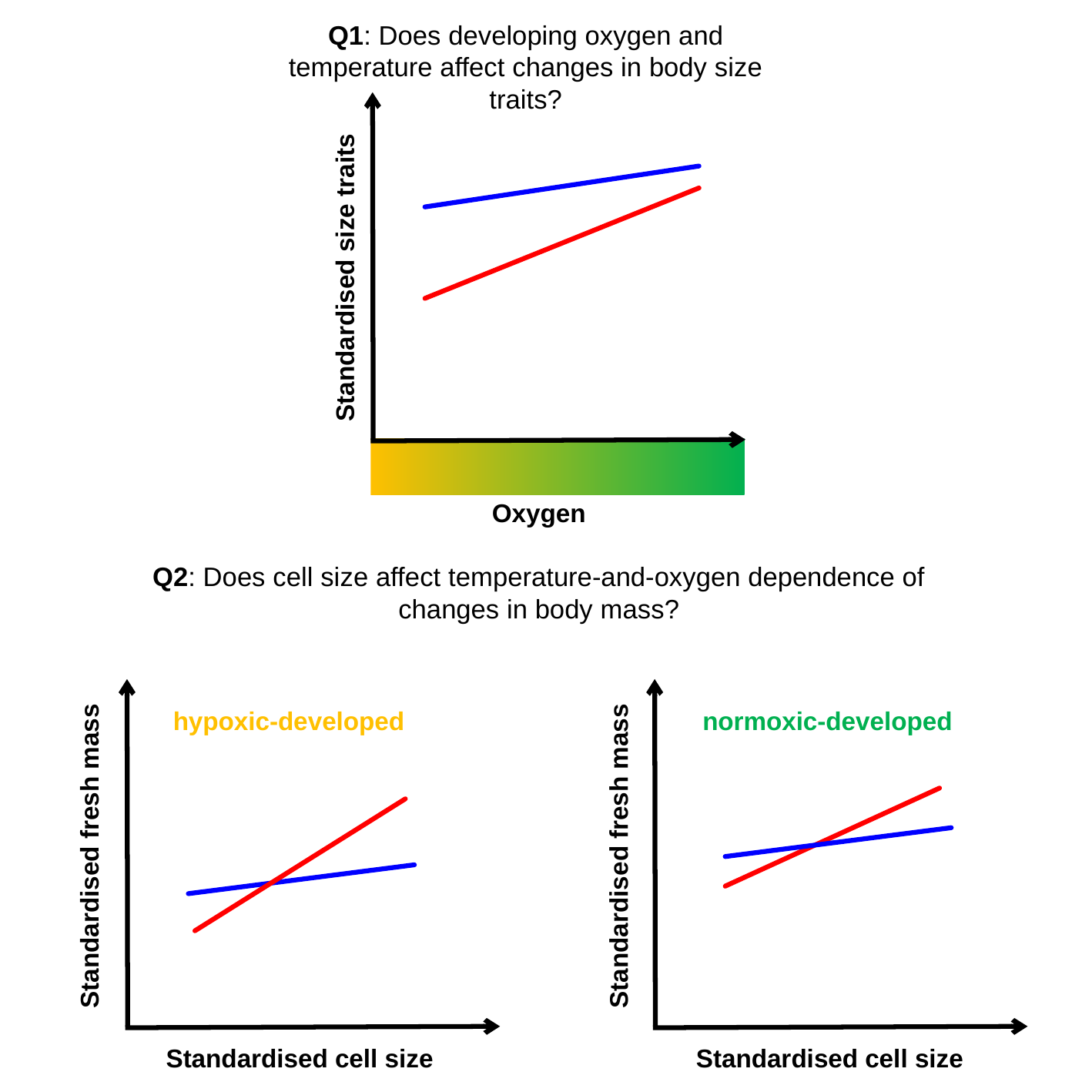

Q1: Does developing oxygen and temperature affect changes in body size traits?
Standardised size traits
Oxygen

Q2: Does cell size affect temperature-and-oxygen dependence of changes in body mass?
Standardised fresh mass
Standardised cell size
hypoxic-developed
normoxic-developed
Standardised cell size
Standardised fresh mass